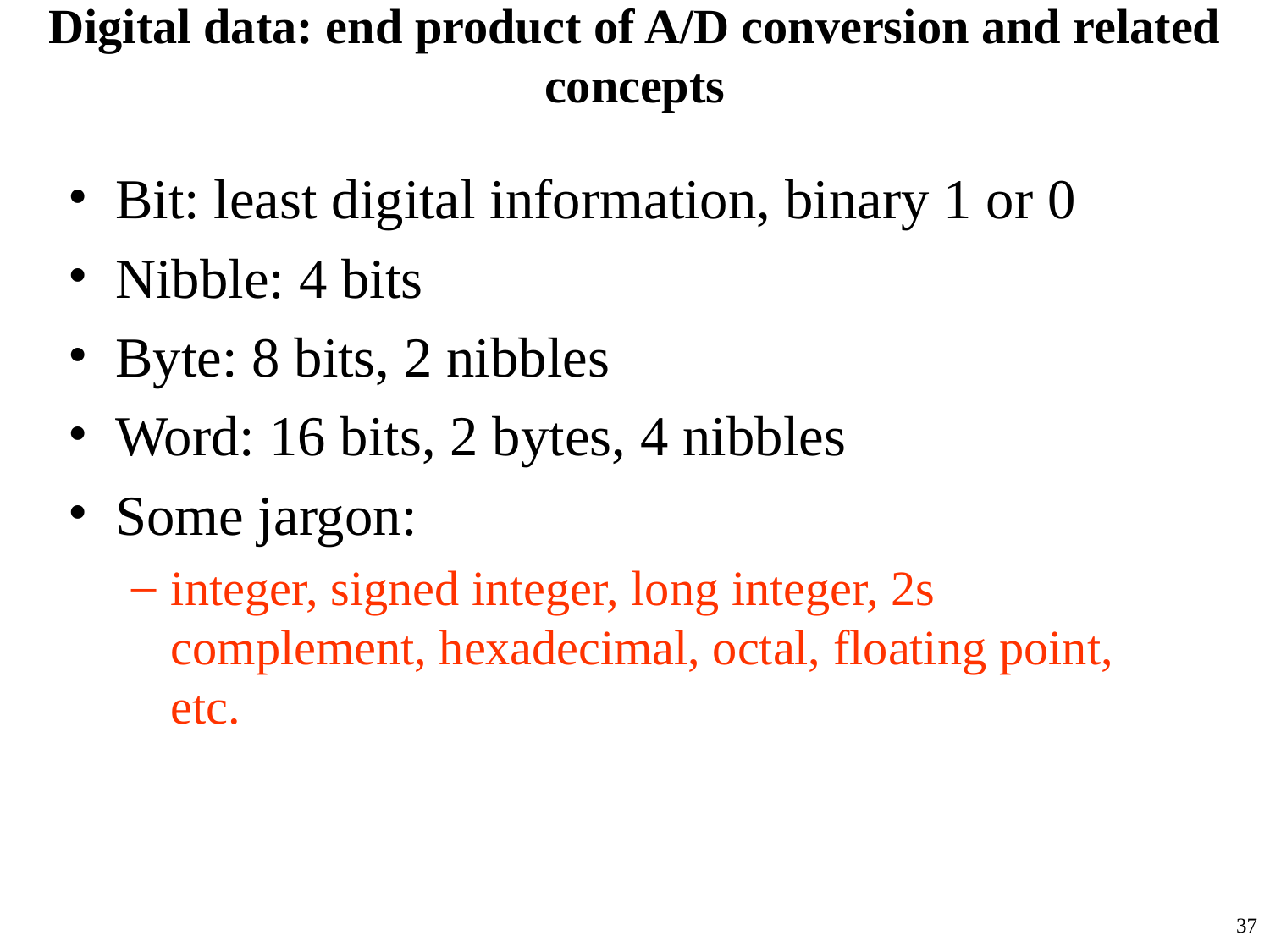

# Digital data: end product of A/D conversion and related concepts
Bit: least digital information, binary 1 or 0
Nibble: 4 bits
Byte: 8 bits, 2 nibbles
Word: 16 bits, 2 bytes, 4 nibbles
Some jargon:
integer, signed integer, long integer, 2s complement, hexadecimal, octal, floating point, etc.
37